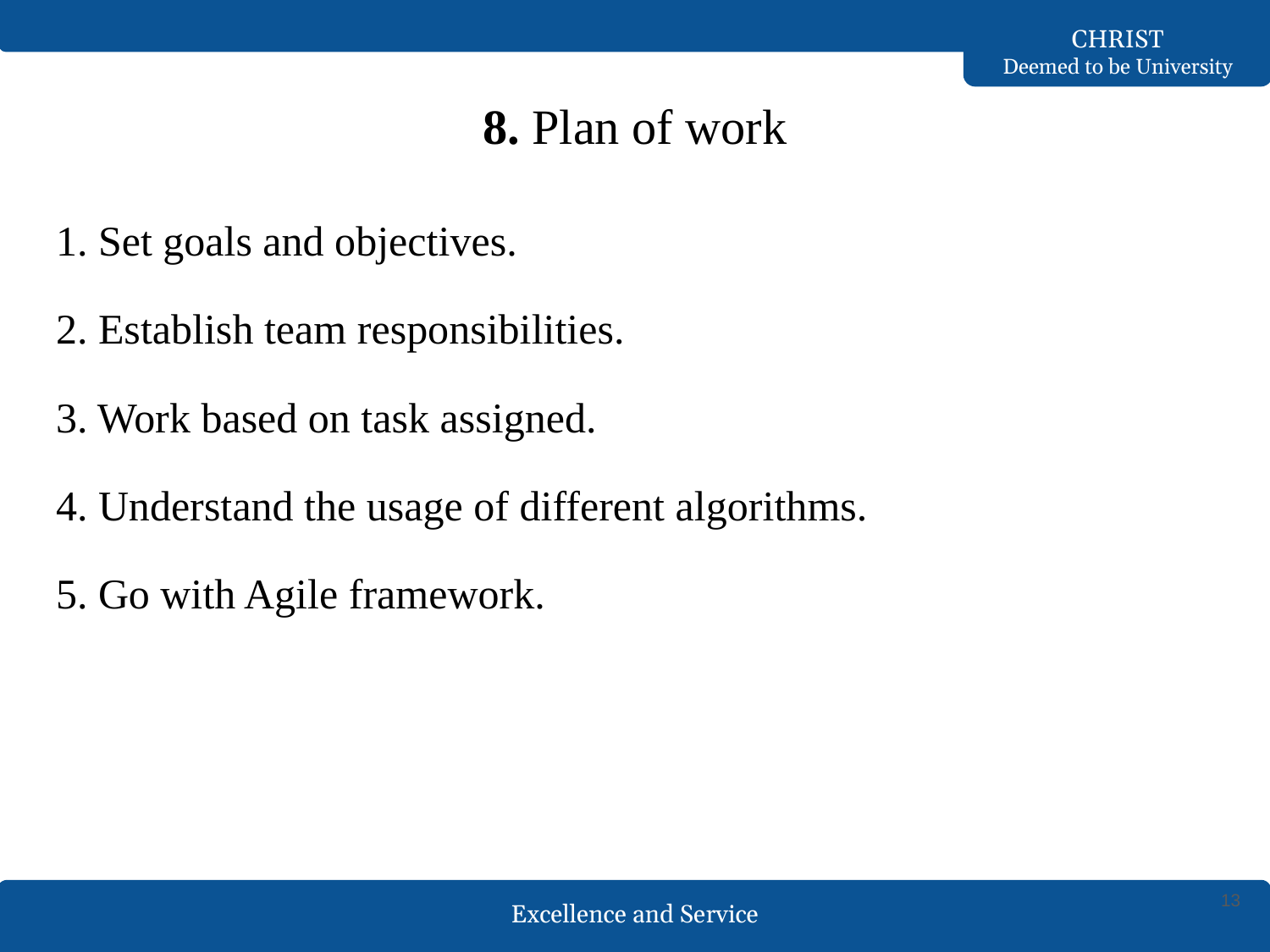

# 8. Plan of work

1. Set goals and objectives.
2. Establish team responsibilities.
3. Work based on task assigned.
4. Understand the usage of different algorithms.
5. Go with Agile framework.

13